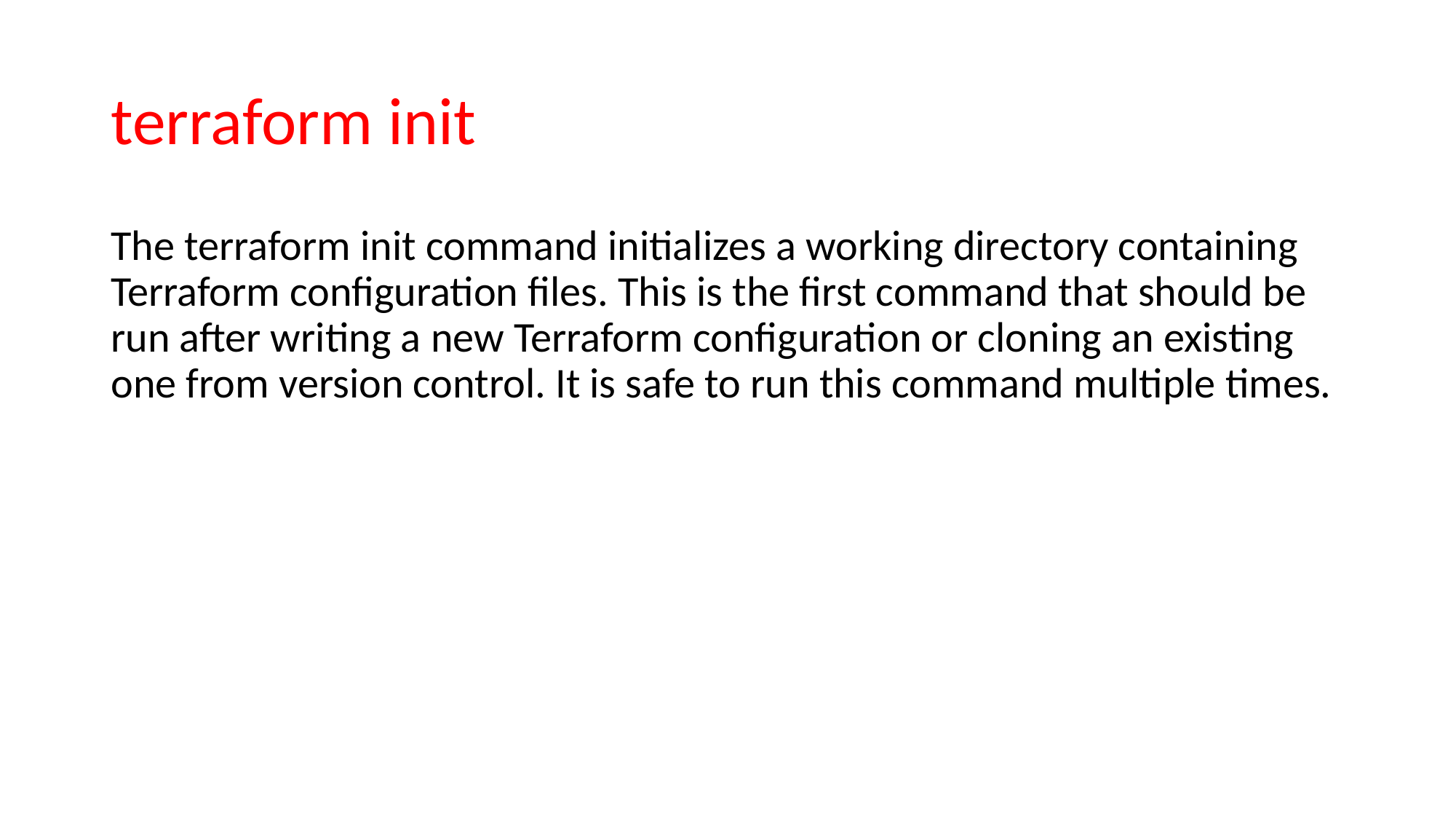

# terraform init
The terraform init command initializes a working directory containing Terraform configuration files. This is the first command that should be run after writing a new Terraform configuration or cloning an existing one from version control. It is safe to run this command multiple times.